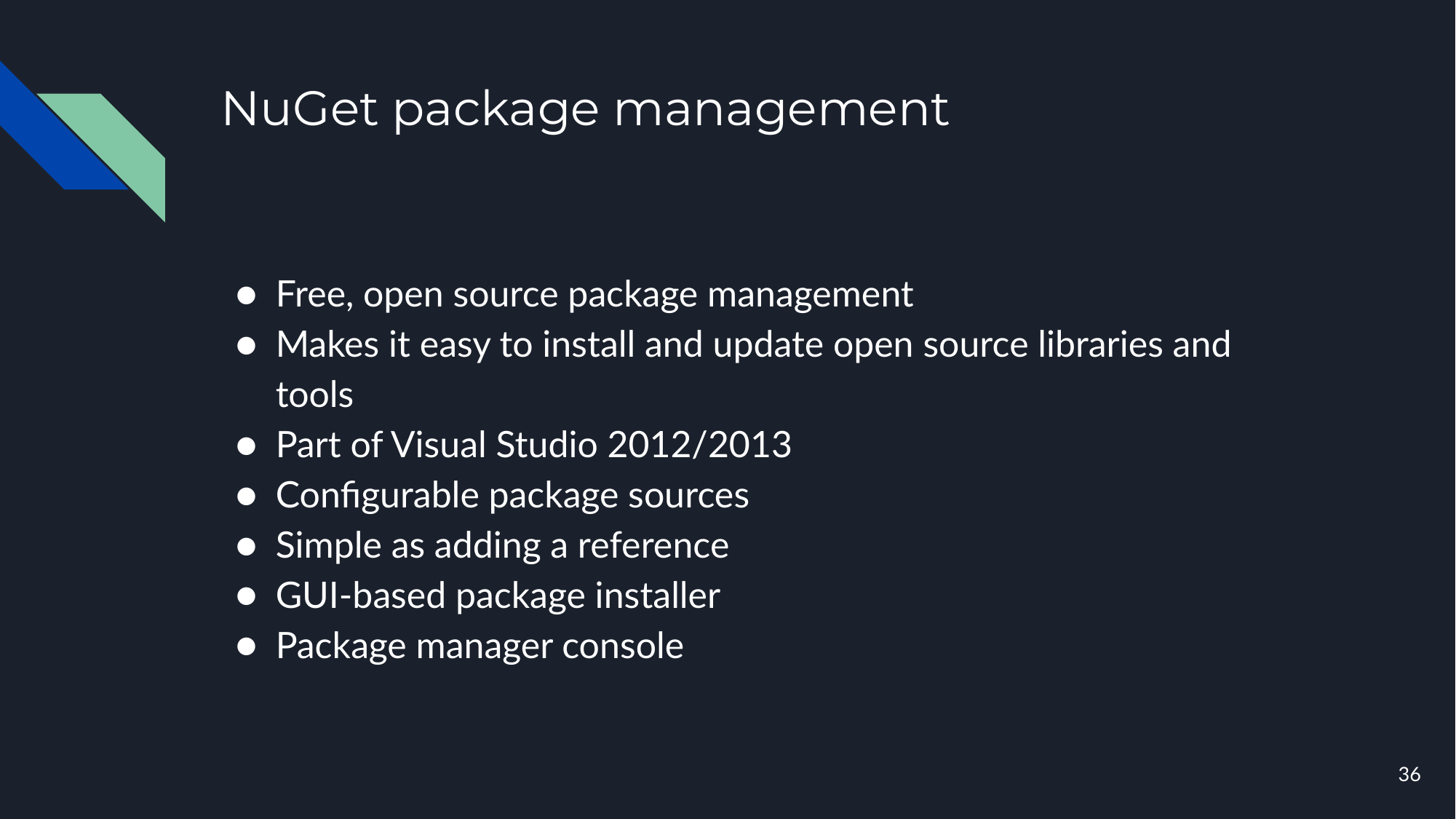

# NuGet package management
Free, open source package management
Makes it easy to install and update open source libraries and tools
Part of Visual Studio 2012/2013
Configurable package sources
Simple as adding a reference
GUI-based package installer
Package manager console

36